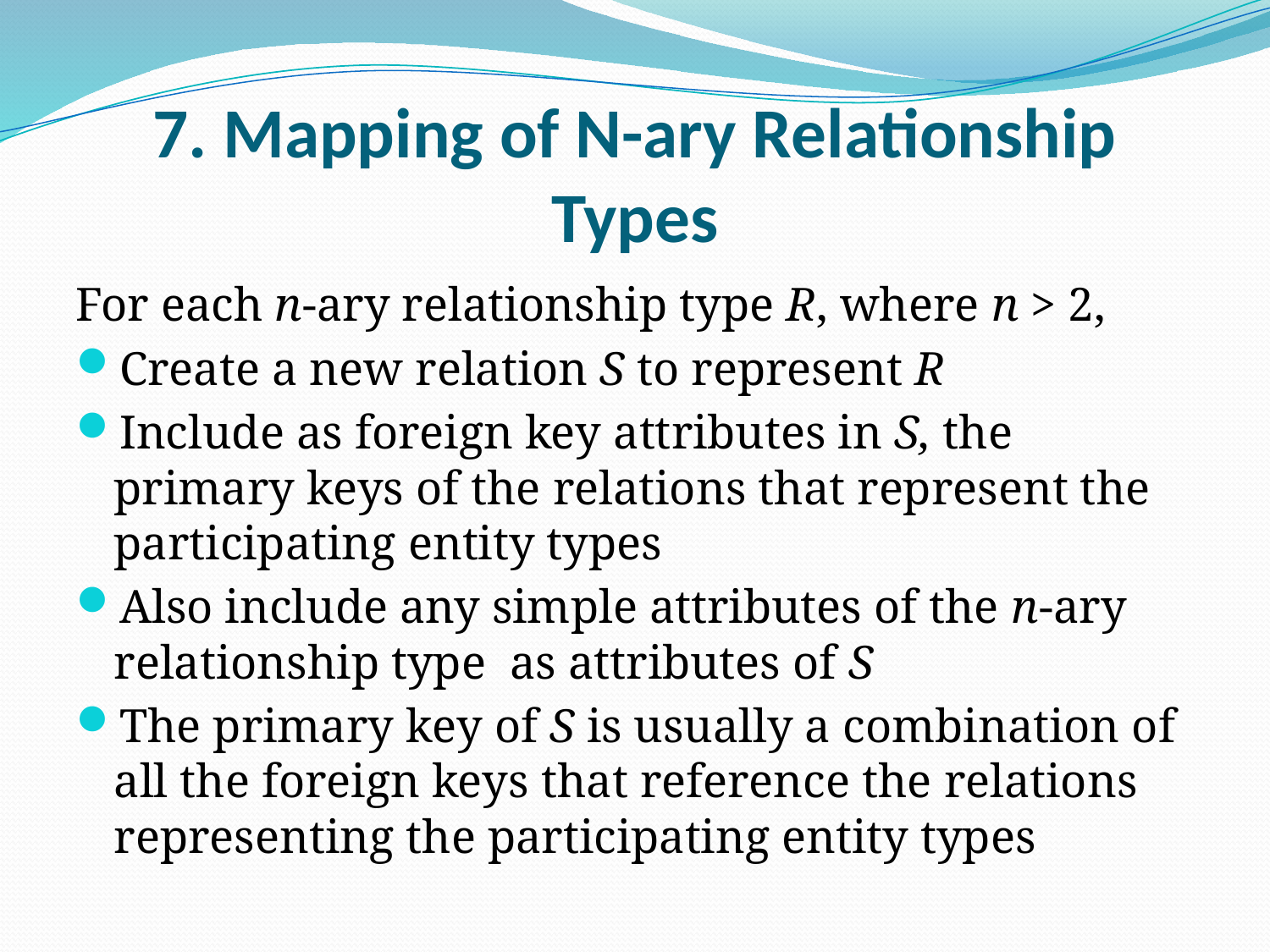

# 7. Mapping of N-ary Relationship Types
For each n-ary relationship type R, where n > 2,
Create a new relation S to represent R
Include as foreign key attributes in S, the primary keys of the relations that represent the participating entity types
Also include any simple attributes of the n-ary relationship type  as attributes of S
The primary key of S is usually a combination of all the foreign keys that reference the relations representing the participating entity types